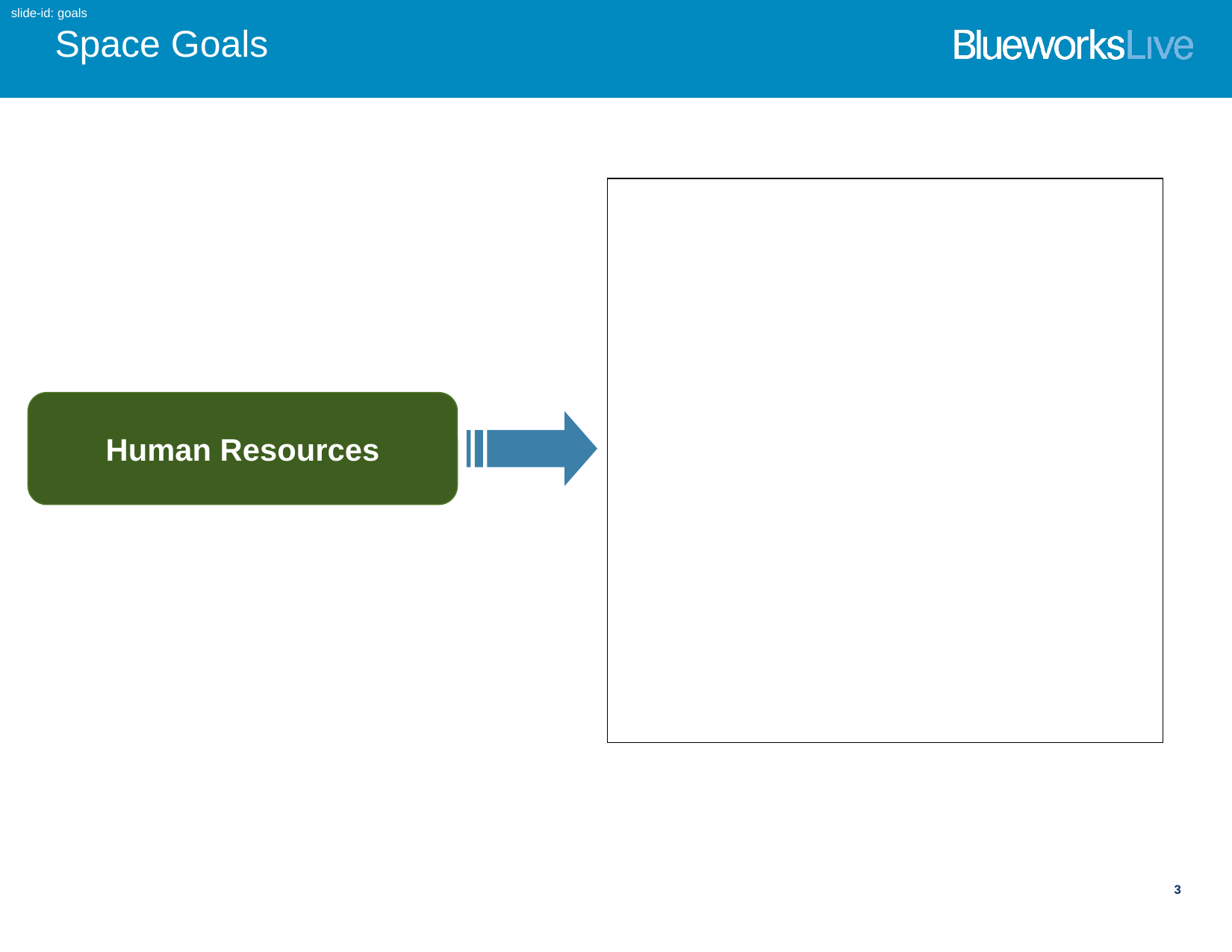

slide-id: goals
# Space Goals

Human Resources

3